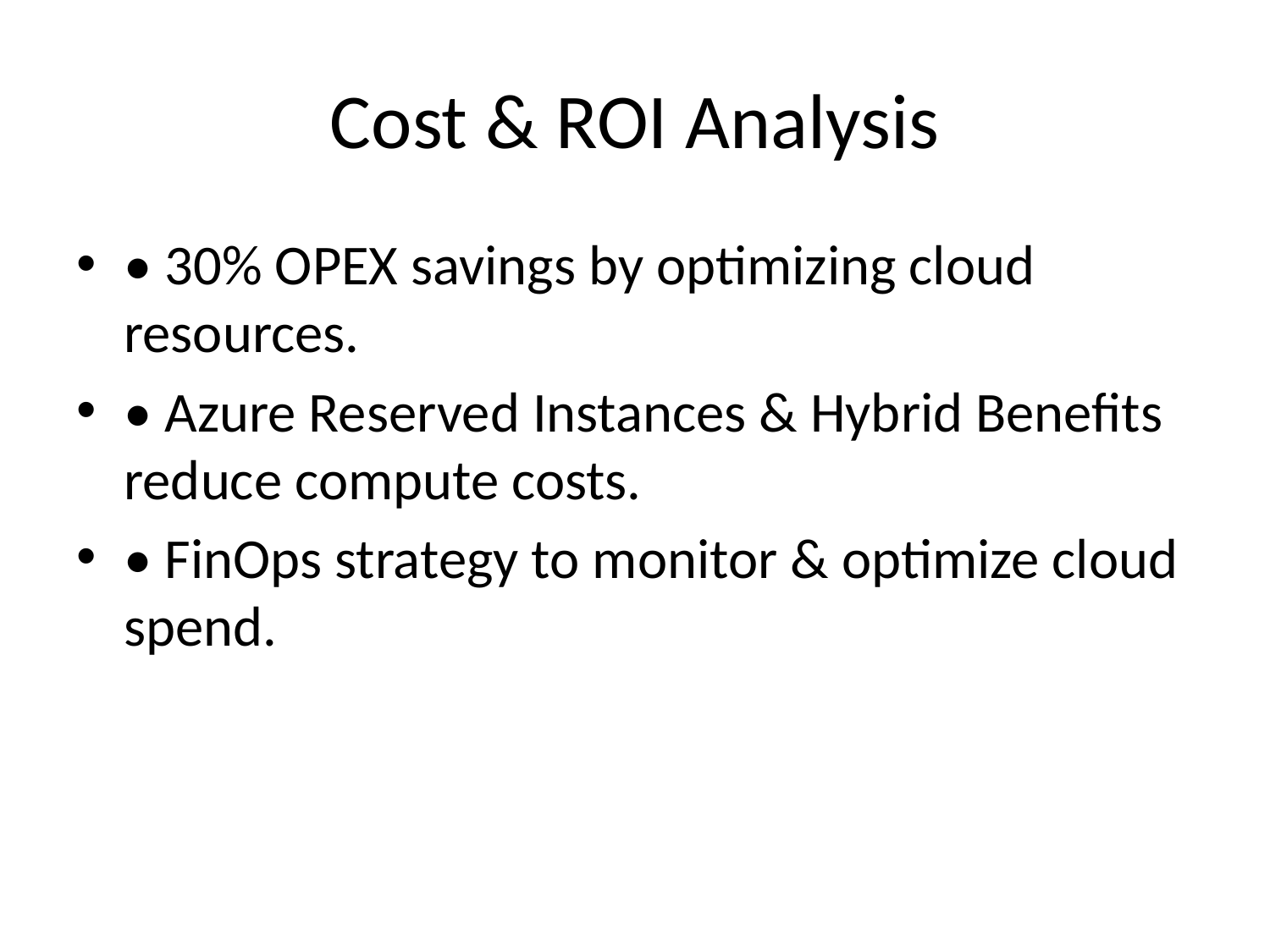

# Cost & ROI Analysis
• 30% OPEX savings by optimizing cloud resources.
• Azure Reserved Instances & Hybrid Benefits reduce compute costs.
• FinOps strategy to monitor & optimize cloud spend.